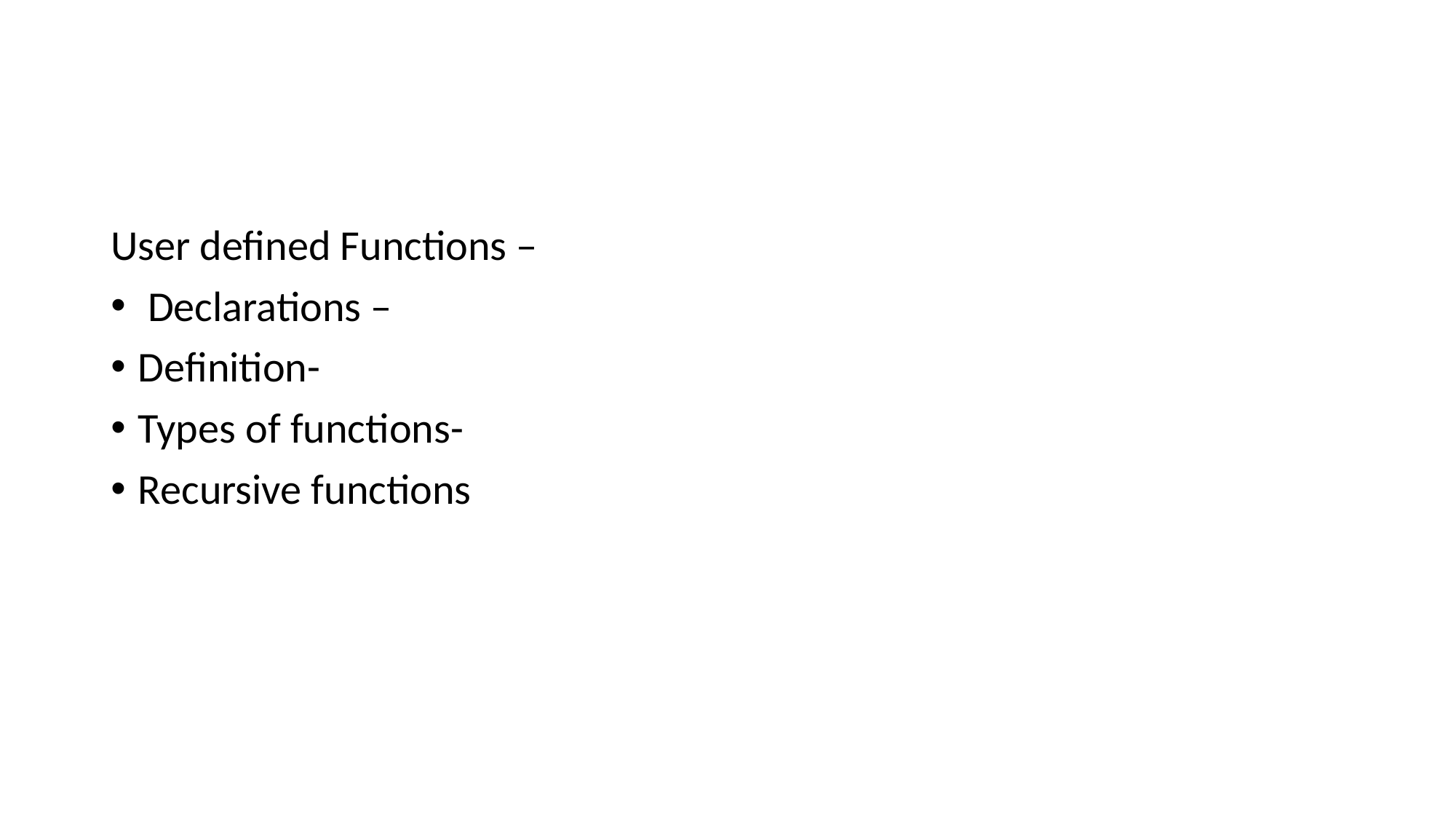

#
User defined Functions –
 Declarations –
Definition-
Types of functions-
Recursive functions